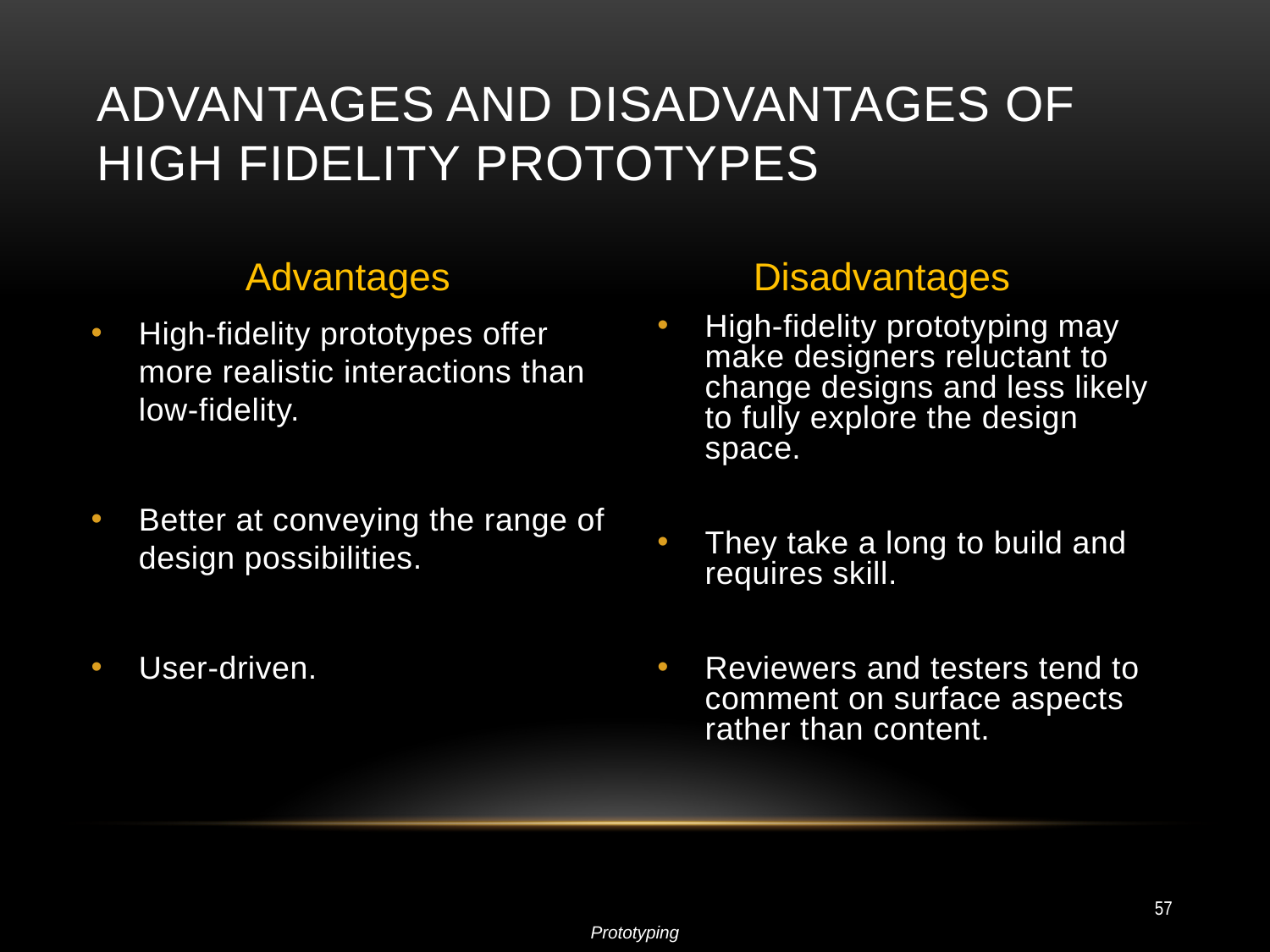

# Advantages and Disadvantages of High Fidelity Prototypes
	Advantages                     	Disadvantages
High-fidelity prototypes offer more realistic interactions than low-fidelity.

Better at conveying the range of design possibilities.

User-driven.
High-fidelity prototyping may make designers reluctant to change designs and less likely to fully explore the design space.

They take a long to build and requires skill.

Reviewers and testers tend to comment on surface aspects rather than content.
57
Prototyping